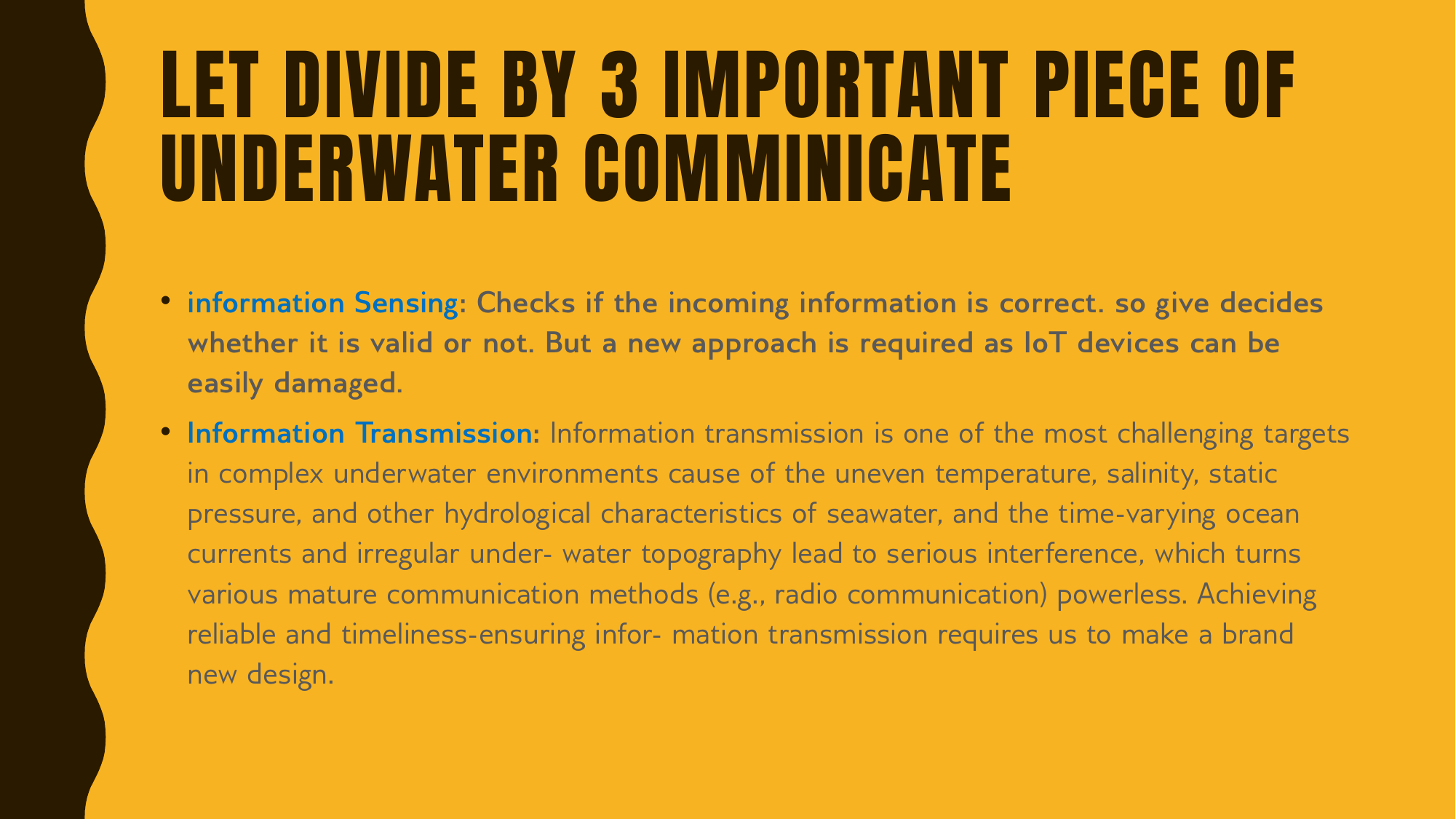

# Let dıvıde by 3 ımportant pıece of underwater commınıcate
information Sensing: Checks if the incoming information is correct. so give decides whether it is valid or not. But a new approach is required as IoT devices can be easily damaged.
Information Transmission: Information transmission is one of the most challenging targets in complex underwater environments cause of the uneven temperature, salinity, static pressure, and other hydrological characteristics of seawater, and the time-varying ocean currents and irregular under- water topography lead to serious interference, which turns various mature communication methods (e.g., radio communication) powerless. Achieving reliable and timeliness-ensuring infor- mation transmission requires us to make a brand new design.